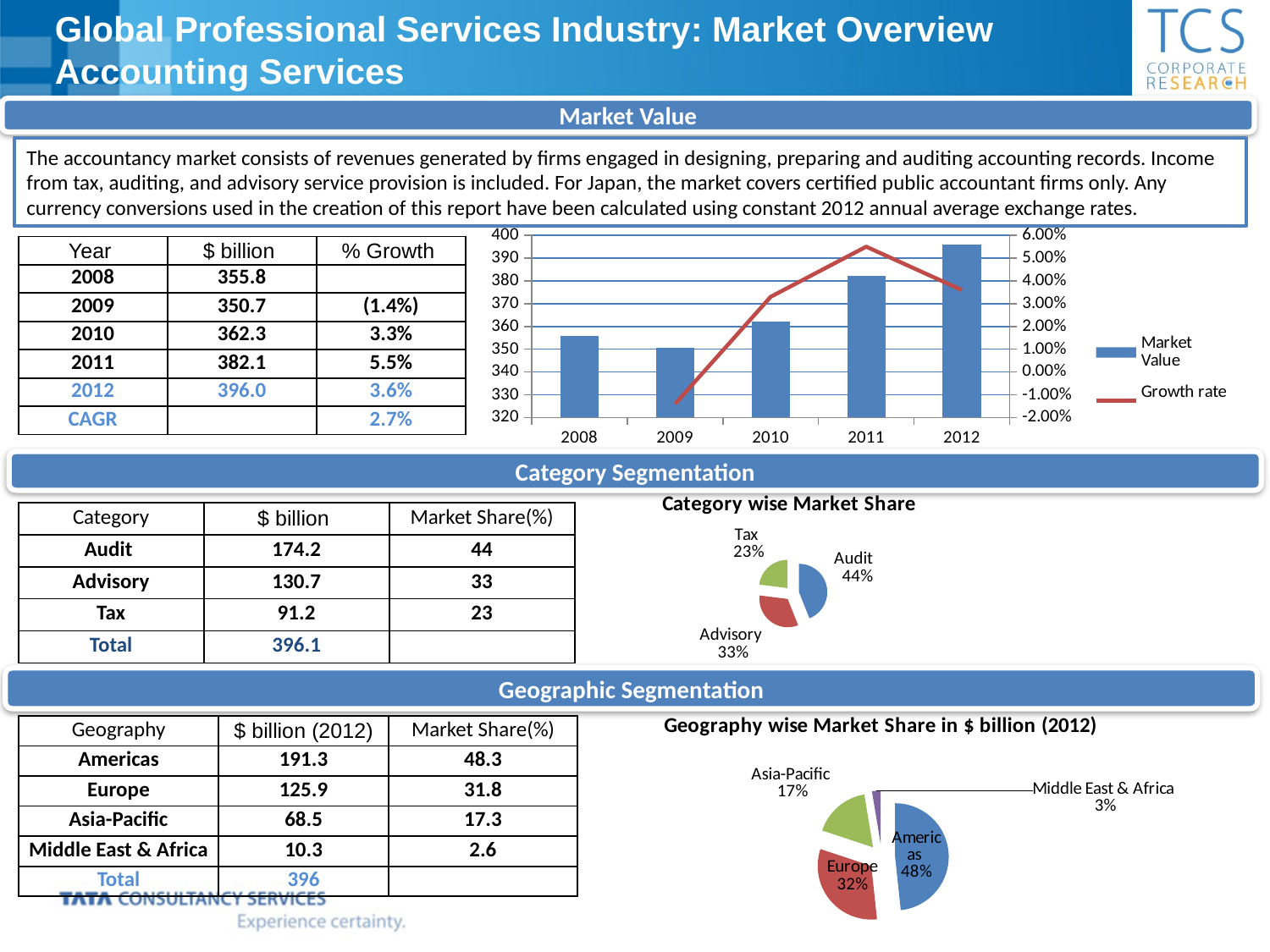

Global Professional Services Industry: Market Overview
Accounting Services
Market Value
The accountancy market consists of revenues generated by firms engaged in designing, preparing and auditing accounting records. Income from tax, auditing, and advisory service provision is included. For Japan, the market covers certified public accountant firms only. Any currency conversions used in the creation of this report have been calculated using constant 2012 annual average exchange rates.

### Chart

| Category | Market Value | Growth rate |
|---|---|---|
| 2008 | 355.8 | None |
| 2009 | 350.7 | -0.014000000000000005 |
| 2010 | 362.3 | 0.033 |
| 2011 | 382.1 | 0.05500000000000013 |
| 2012 | 396.0 | 0.036000000000000136 |
| Year | $ billion | % Growth |
| --- | --- | --- |
| 2008 | 355.8 |  |
| 2009 | 350.7 | (1.4%) |
| 2010 | 362.3 | 3.3% |
| 2011 | 382.1 | 5.5% |
| 2012 | 396.0 | 3.6% |
| CAGR |  | 2.7% |
Category Segmentation

### Chart:

| Category | Category wise Market Share |
|---|---|
| Audit   | 174.2 |
| Advisory  | 130.7 |
| Tax  | 91.2 |
| Category | $ billion | Market Share(%) |
| --- | --- | --- |
| Audit | 174.2 | 44 |
| Advisory | 130.7 | 33 |
| Tax | 91.2 | 23 |
| Total | 396.1 |  |
Geographic Segmentation

### Chart: Geography wise Market Share in $ billion (2012)

| Category | Geography wise Market Shre in $ billion (2012)  |
|---|---|
| Americas  | 191.3 |
| Europe  | 125.9 |
| Asia-Pacific  | 68.5 |
| Middle East & Africa  | 10.3 |
| Geography | $ billion (2012) | Market Share(%) |
| --- | --- | --- |
| Americas | 191.3 | 48.3 |
| Europe | 125.9 | 31.8 |
| Asia-Pacific | 68.5 | 17.3 |
| Middle East & Africa | 10.3 | 2.6 |
| Total | 396 |  |